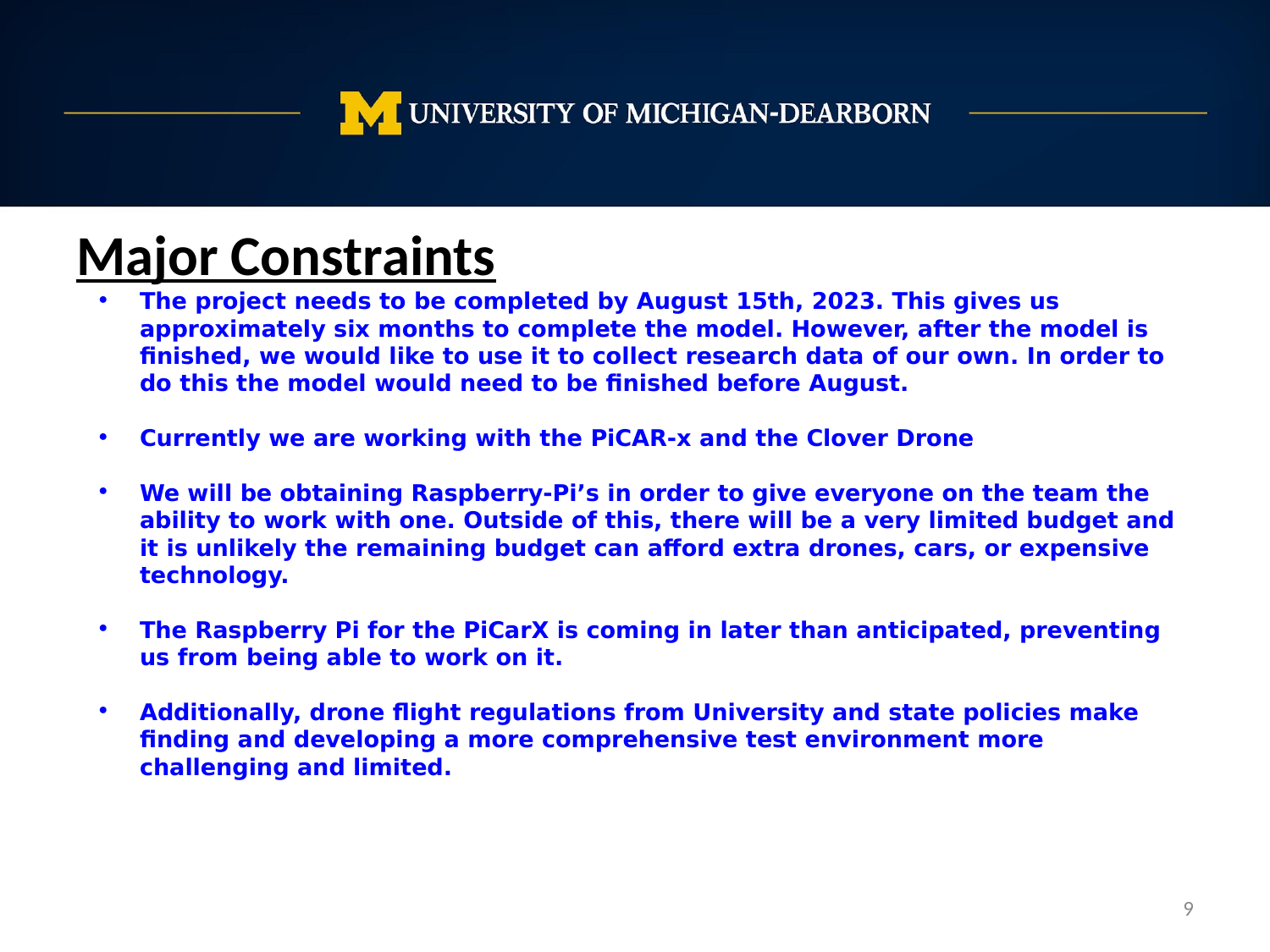

Major Constraints
The project needs to be completed by August 15th, 2023. This gives us approximately six months to complete the model. However, after the model is finished, we would like to use it to collect research data of our own. In order to do this the model would need to be finished before August.

Currently we are working with the PiCAR-x and the Clover Drone

We will be obtaining Raspberry-Pi’s in order to give everyone on the team the ability to work with one. Outside of this, there will be a very limited budget and it is unlikely the remaining budget can afford extra drones, cars, or expensive technology.

The Raspberry Pi for the PiCarX is coming in later than anticipated, preventing us from being able to work on it.

Additionally, drone flight regulations from University and state policies make finding and developing a more comprehensive test environment more challenging and limited.
9